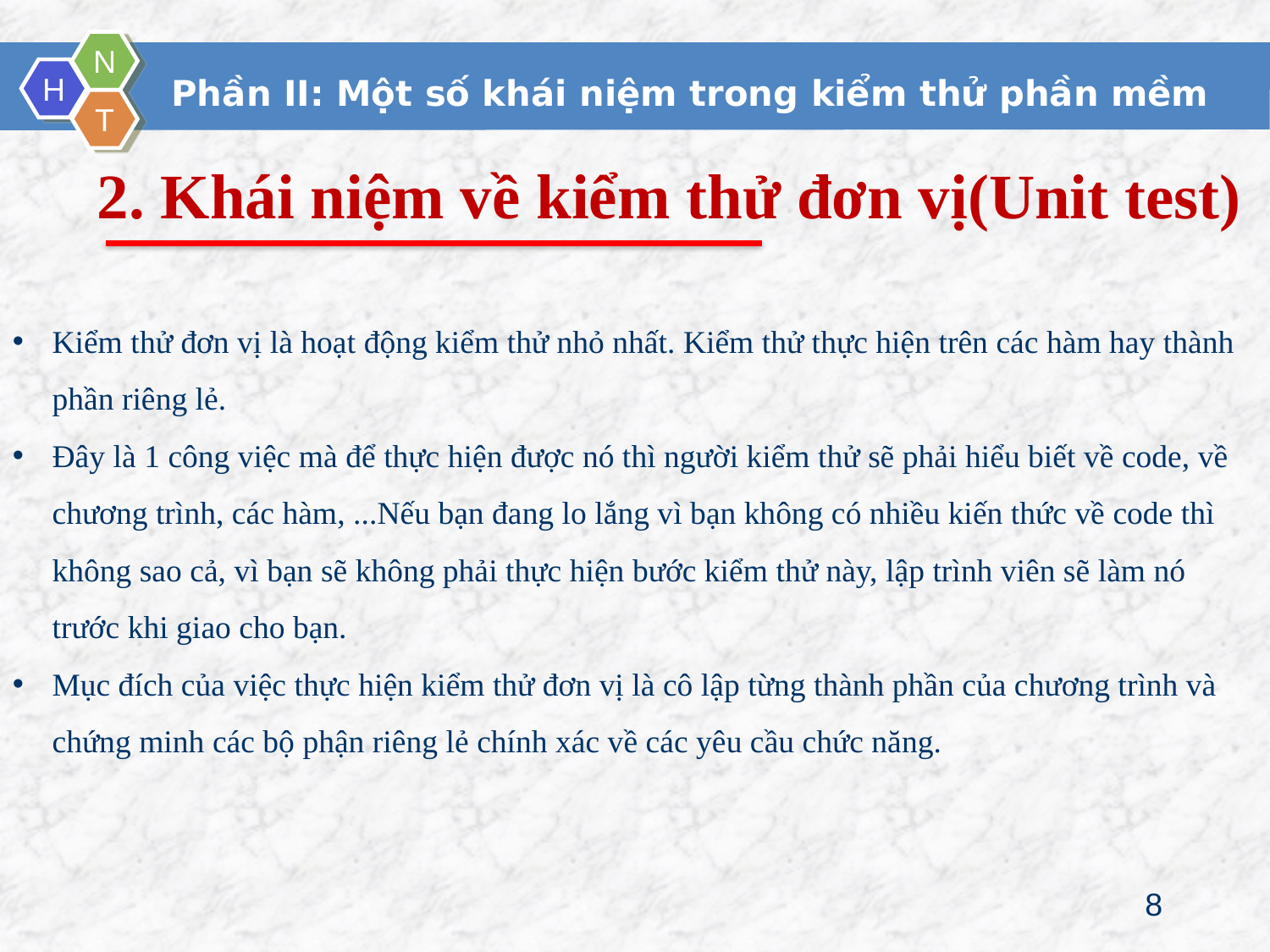

# Phần II: Một số khái niệm trong kiểm thử phần mềm
2. Khái niệm về kiểm thử đơn vị(Unit test)

Kiểm thử đơn vị là hoạt động kiểm thử nhỏ nhất. Kiểm thử thực hiện trên các hàm hay thành phần riêng lẻ.
Đây là 1 công việc mà để thực hiện được nó thì người kiểm thử sẽ phải hiểu biết về code, về chương trình, các hàm, ...Nếu bạn đang lo lắng vì bạn không có nhiều kiến thức về code thì không sao cả, vì bạn sẽ không phải thực hiện bước kiểm thử này, lập trình viên sẽ làm nó trước khi giao cho bạn.
Mục đích của việc thực hiện kiểm thử đơn vị là cô lập từng thành phần của chương trình và chứng minh các bộ phận riêng lẻ chính xác về các yêu cầu chức năng.